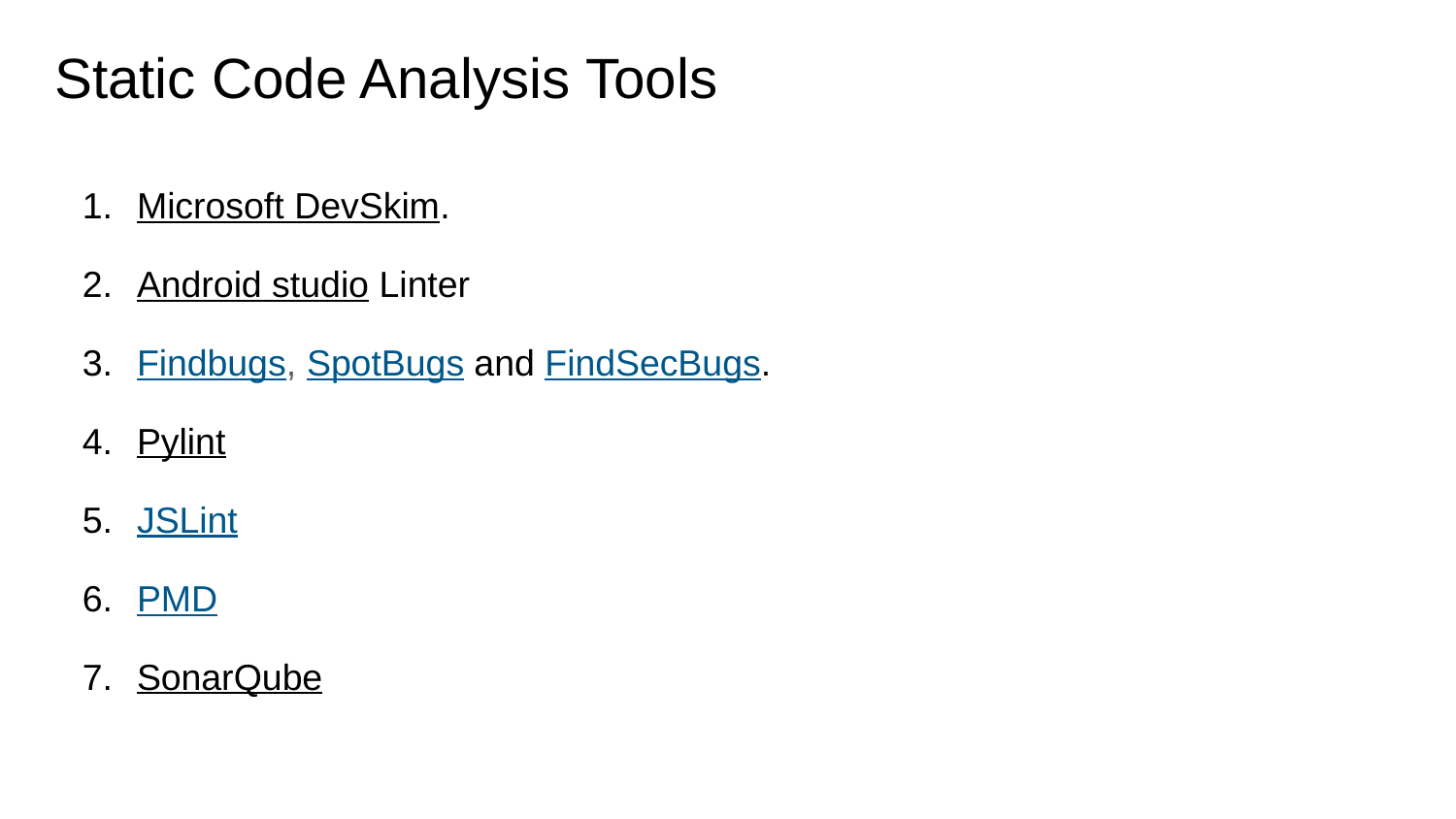

# Static Code Analysis Tools
Microsoft DevSkim.
Android studio Linter
Findbugs, SpotBugs and FindSecBugs.
Pylint
JSLint
PMD
SonarQube